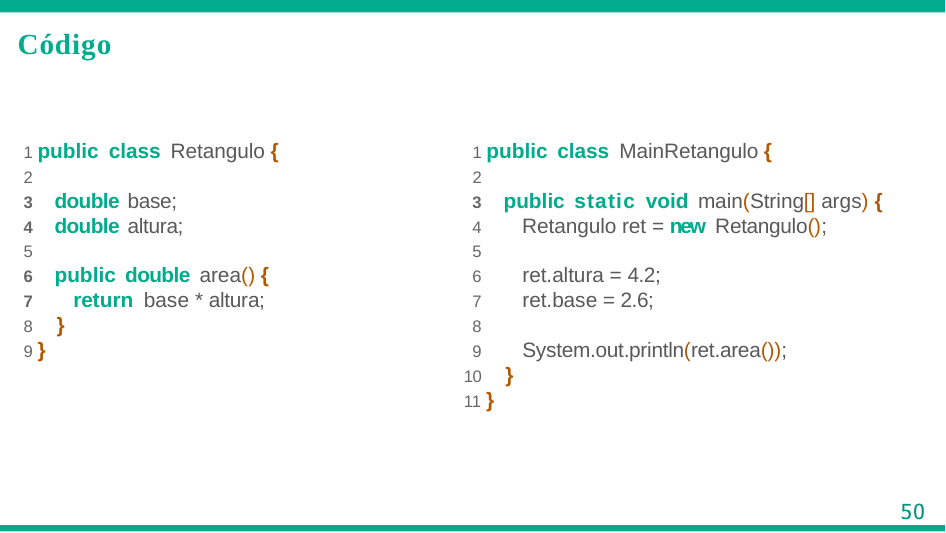

# Código
1 public class MainRetangulo {
2
1 public class Retangulo {
2
double base;
double altura;
5
public double area() {
return base * altura;
8	}
9 }
public static void main(String[] args) {
Retangulo ret = new Retangulo();
5
6
7
8
9
10	}
11 }
ret.altura = 4.2;
ret.base = 2.6;
System.out.println(ret.area());
50